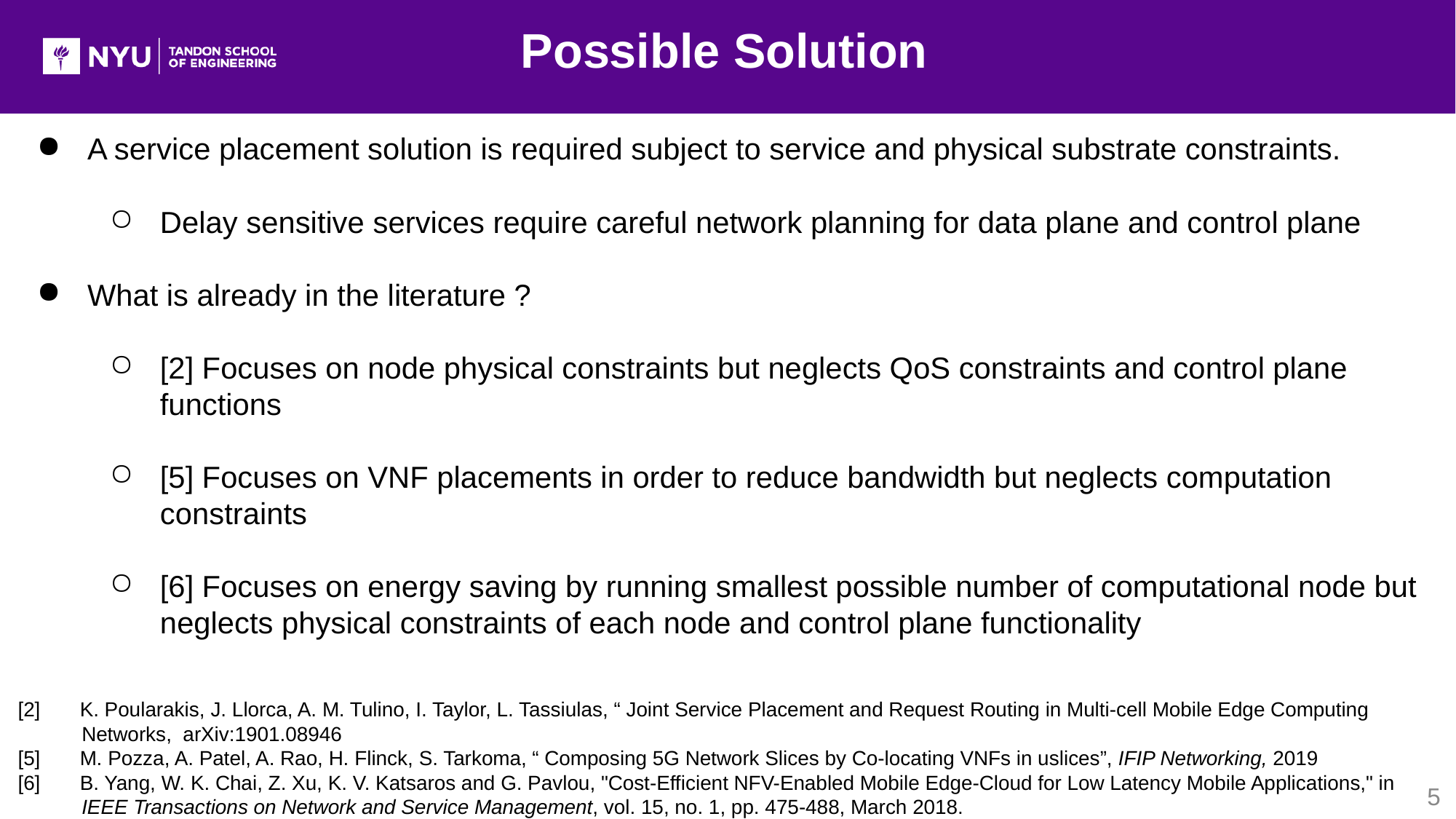

# Possible Solution
A service placement solution is required subject to service and physical substrate constraints.

Delay sensitive services require careful network planning for data plane and control plane

What is already in the literature ?

[2] Focuses on node physical constraints but neglects QoS constraints and control plane functions

[5] Focuses on VNF placements in order to reduce bandwidth but neglects computation constraints

[6] Focuses on energy saving by running smallest possible number of computational node but neglects physical constraints of each node and control plane functionality

[2]       K. Poularakis, J. Llorca, A. M. Tulino, I. Taylor, L. Tassiulas, “ Joint Service Placement and Request Routing in Multi-cell Mobile Edge Computing Networks,  arXiv:1901.08946
[5]       M. Pozza, A. Patel, A. Rao, H. Flinck, S. Tarkoma, “ Composing 5G Network Slices by Co-locating VNFs in uslices”, IFIP Networking, 2019
[6]       B. Yang, W. K. Chai, Z. Xu, K. V. Katsaros and G. Pavlou, "Cost-Efficient NFV-Enabled Mobile Edge-Cloud for Low Latency Mobile Applications," in IEEE Transactions on Network and Service Management, vol. 15, no. 1, pp. 475-488, March 2018.

5